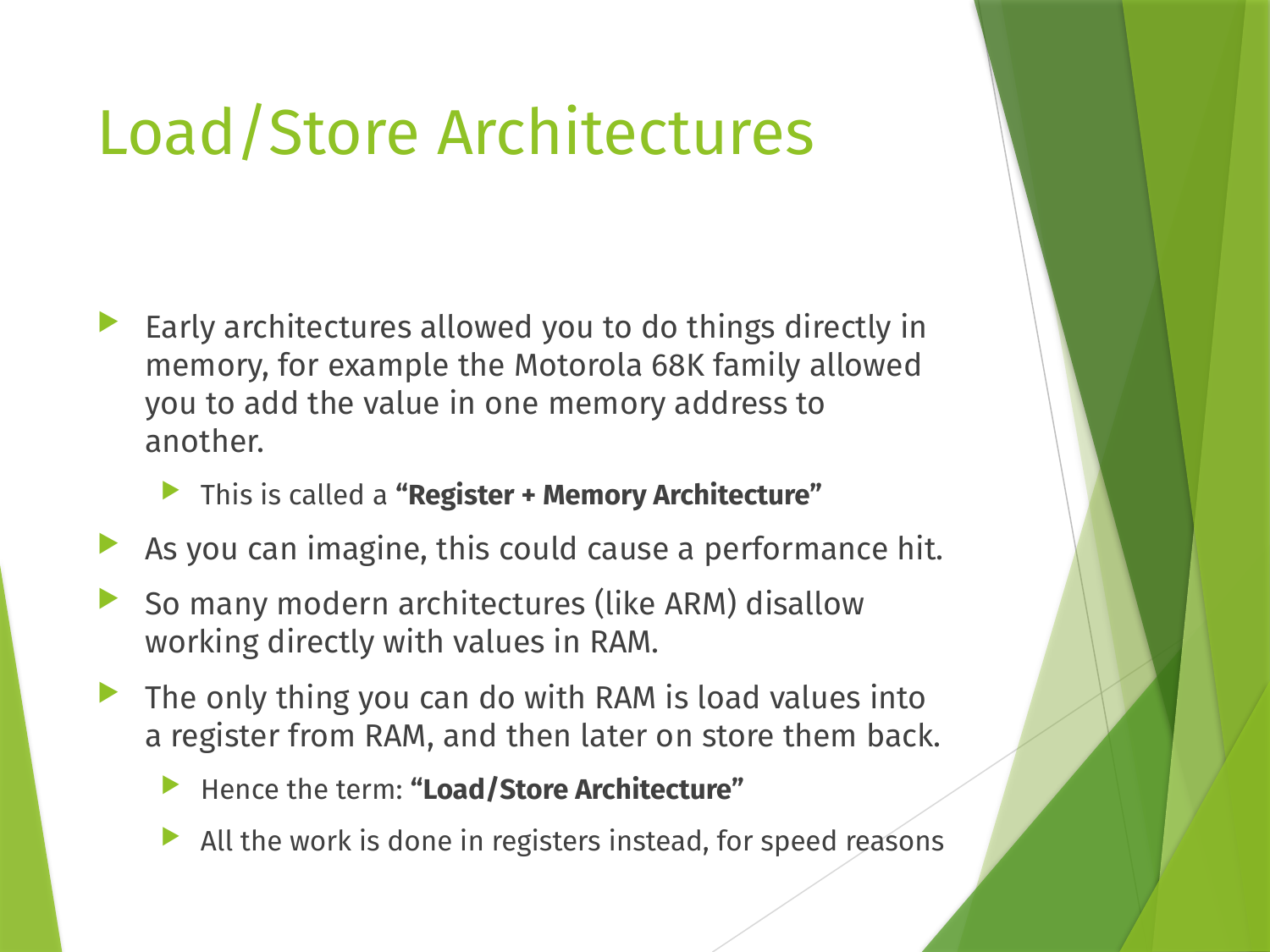

# Load/Store Architectures
Early architectures allowed you to do things directly in memory, for example the Motorola 68K family allowed you to add the value in one memory address to another.
This is called a “Register + Memory Architecture”
As you can imagine, this could cause a performance hit.
So many modern architectures (like ARM) disallow working directly with values in RAM.
The only thing you can do with RAM is load values into a register from RAM, and then later on store them back.
Hence the term: “Load/Store Architecture”
All the work is done in registers instead, for speed reasons